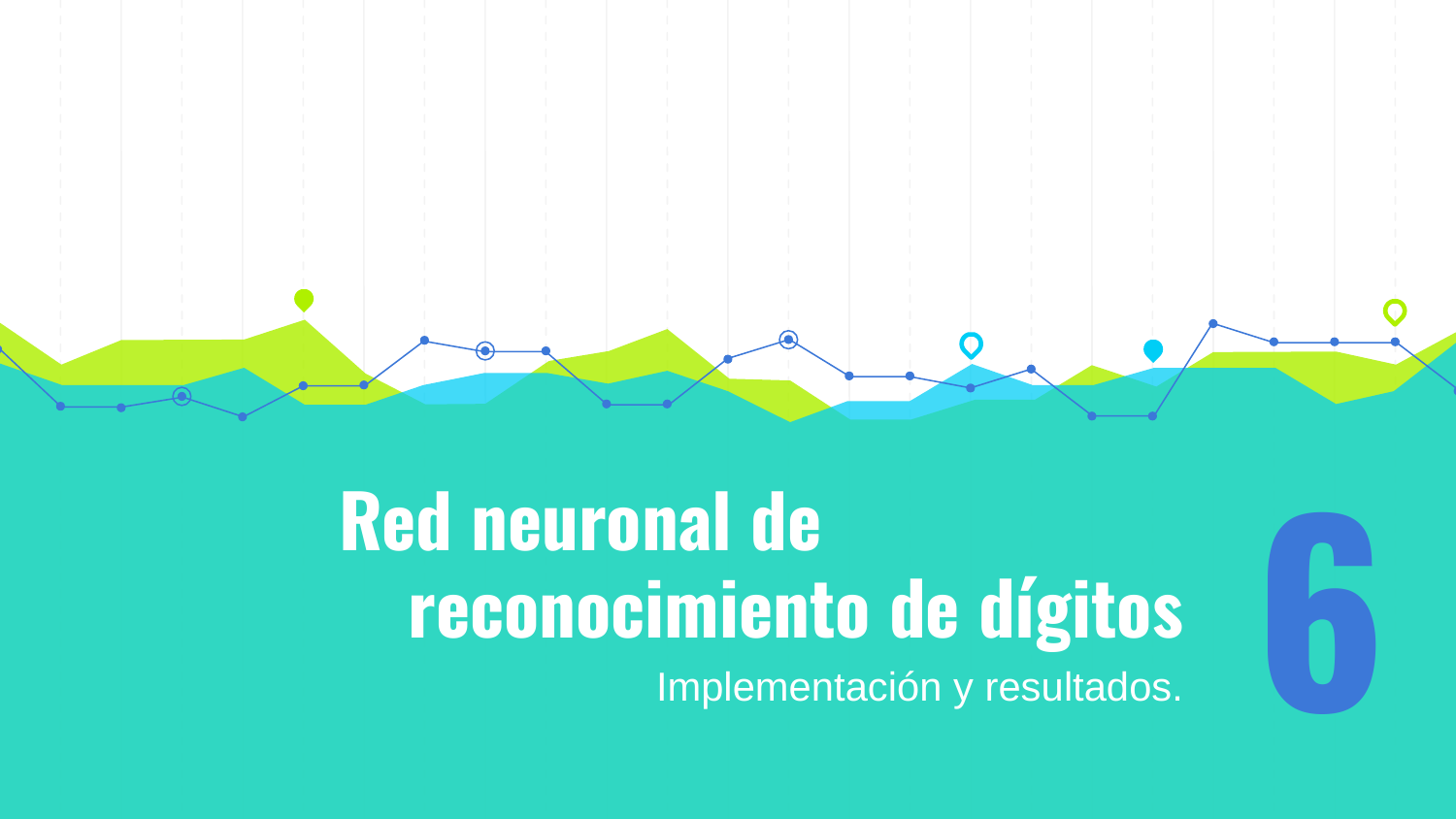

Red neuronal de
reconocimiento de dígitos
6
Implementación y resultados.